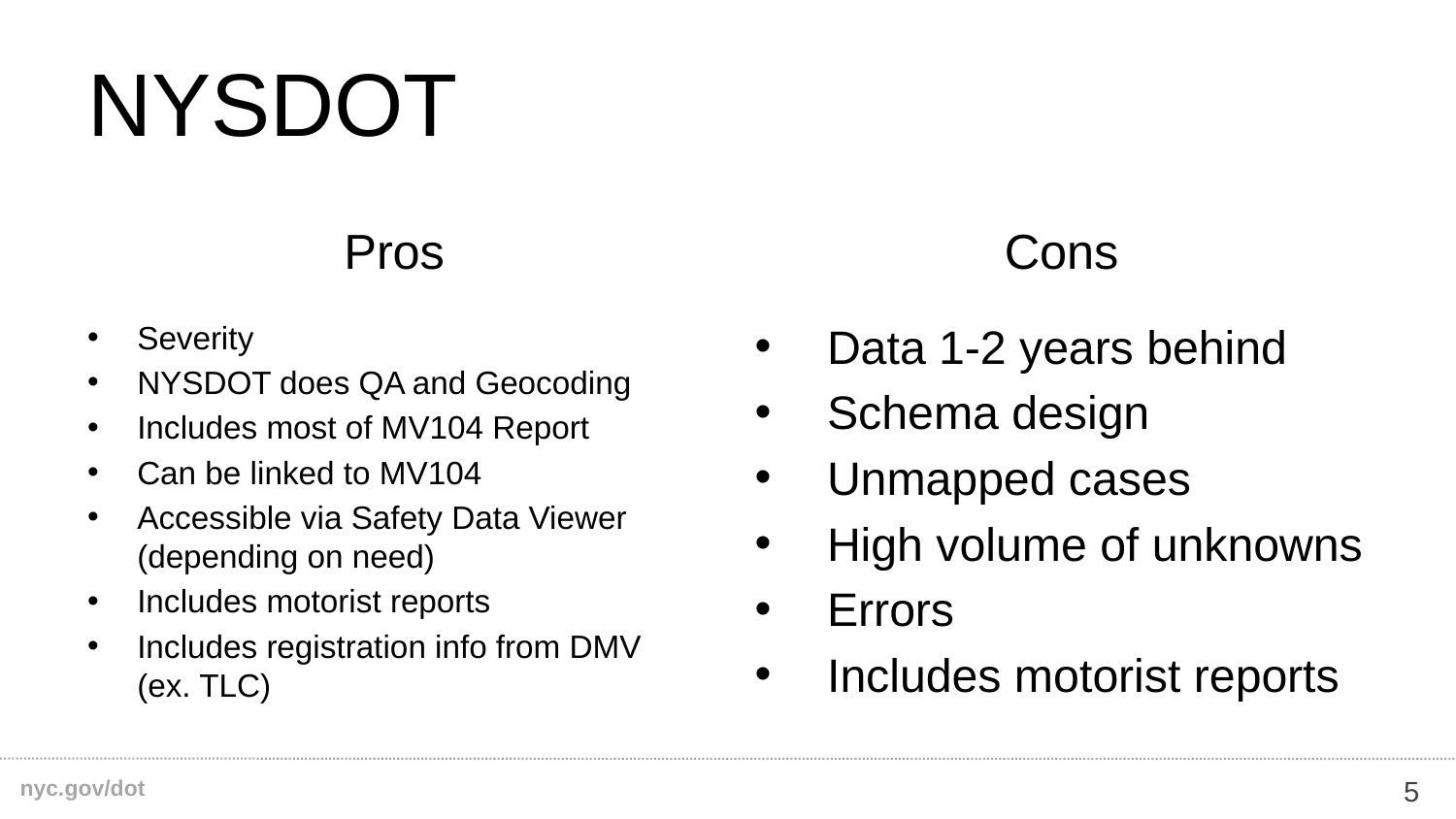

# NYSDOT
Pros
Cons
Severity
NYSDOT does QA and Geocoding
Includes most of MV104 Report
Can be linked to MV104
Accessible via Safety Data Viewer (depending on need)
Includes motorist reports
Includes registration info from DMV (ex. TLC)
Data 1-2 years behind
Schema design
Unmapped cases
High volume of unknowns
Errors
Includes motorist reports

5